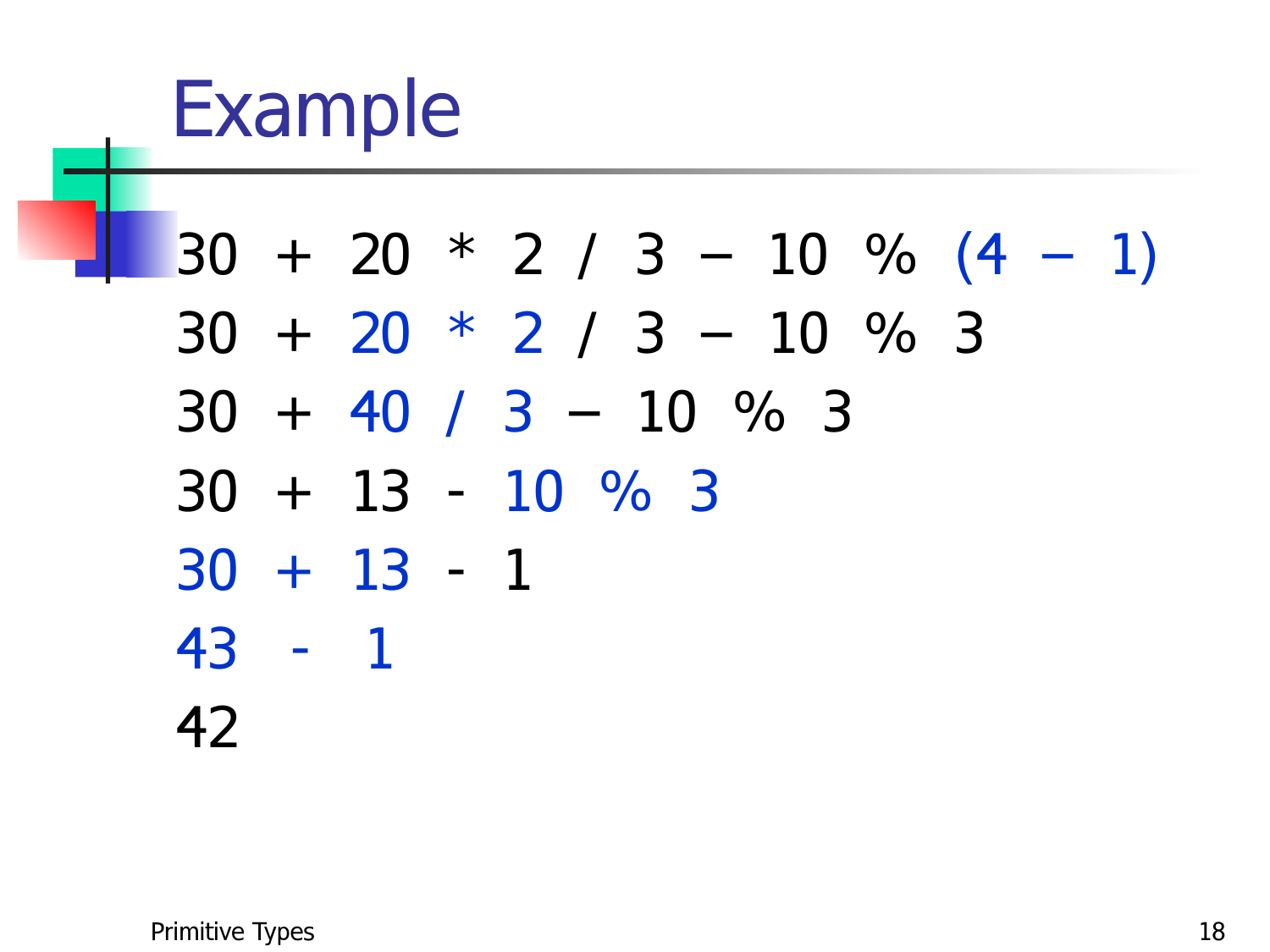

# Example
30  +  20  *  2  /  3  –  10  %  (4  –  1)
30  +  20  *  2  /  3  –  10  %  3
30  +  40  /  3  –  10  %  3
30  +  13  -  10  %  3
30  +  13  -  1
43   -   1
42
Primitive Types
18